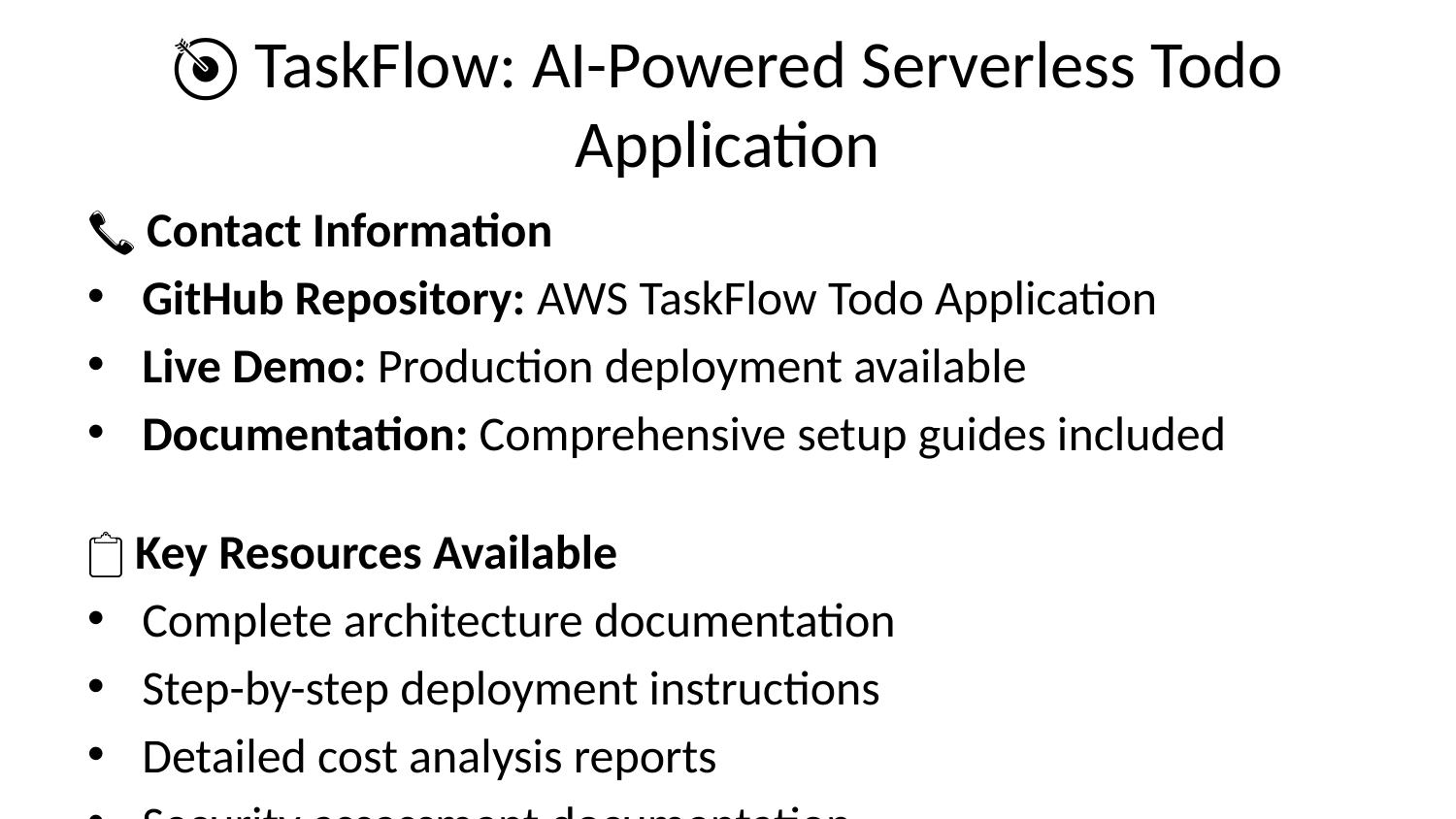

# 🎯 TaskFlow: AI-Powered Serverless Todo Application
📞 Contact Information
GitHub Repository: AWS TaskFlow Todo Application
Live Demo: Production deployment available
Documentation: Comprehensive setup guides included
📋 Key Resources Available
Complete architecture documentation
Step-by-step deployment instructions
Detailed cost analysis reports
Security assessment documentation
Performance benchmarking results
❓ Ready for Questions!
Technical details, architectural decisions, cost optimizations, scaling strategies, and implementation insights